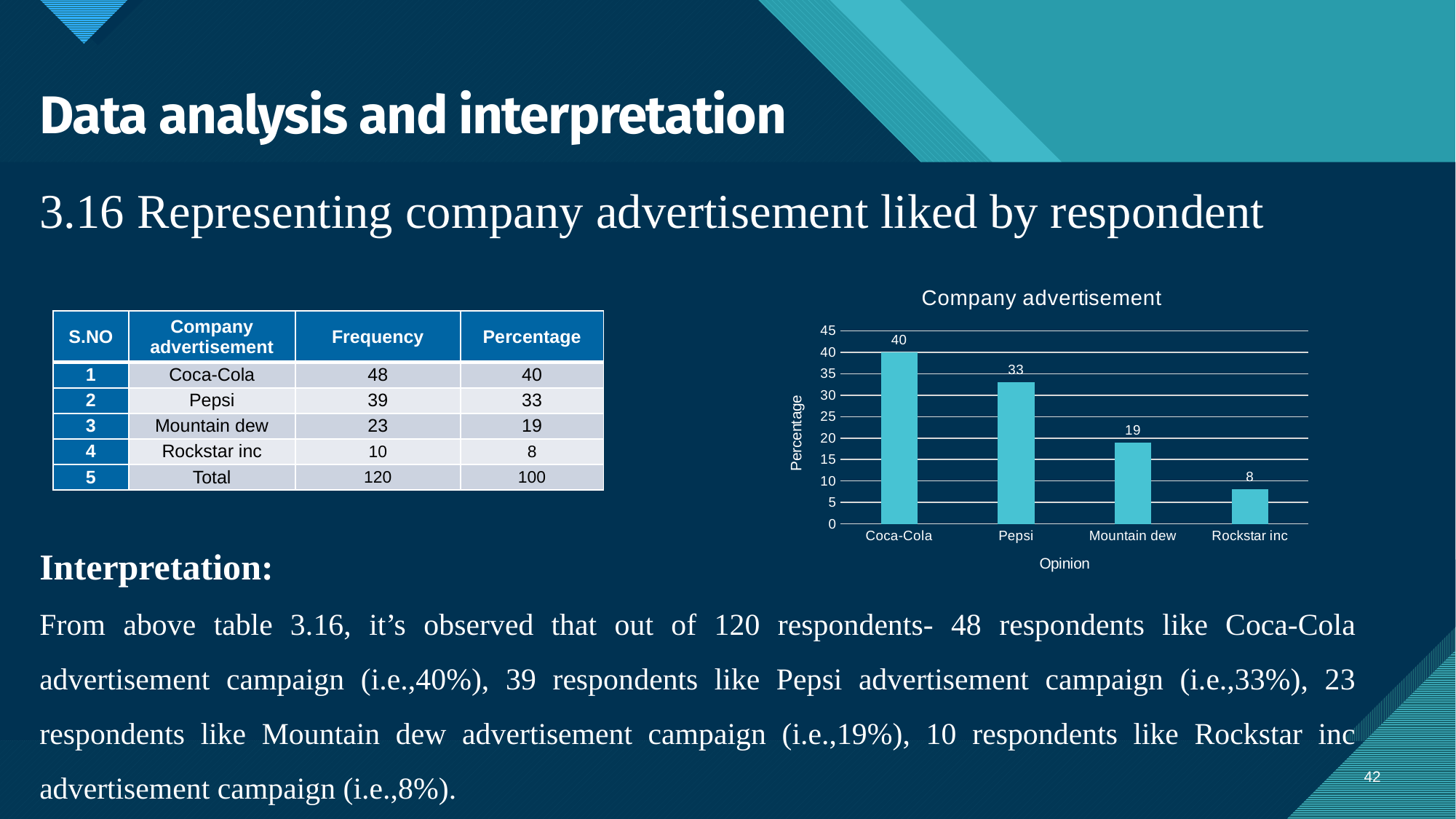

# Data analysis and interpretation
3.16 Representing company advertisement liked by respondent

### Chart: Company advertisement

| Category |  |
|---|---|
| Coca-Cola | 40.0 |
| Pepsi | 33.0 |
| Mountain dew | 19.0 |
| Rockstar inc | 8.0 |
| S.NO | Company advertisement | Frequency | Percentage |
| --- | --- | --- | --- |
| 1 | Coca-Cola | 48 | 40 |
| 2 | Pepsi | 39 | 33 |
| 3 | Mountain dew | 23 | 19 |
| 4 | Rockstar inc | 10 | 8 |
| 5 | Total | 120 | 100 |
Interpretation:
From above table 3.16, it’s observed that out of 120 respondents- 48 respondents like Coca-Cola advertisement campaign (i.e.,40%), 39 respondents like Pepsi advertisement campaign (i.e.,33%), 23 respondents like Mountain dew advertisement campaign (i.e.,19%), 10 respondents like Rockstar inc advertisement campaign (i.e.,8%).
42